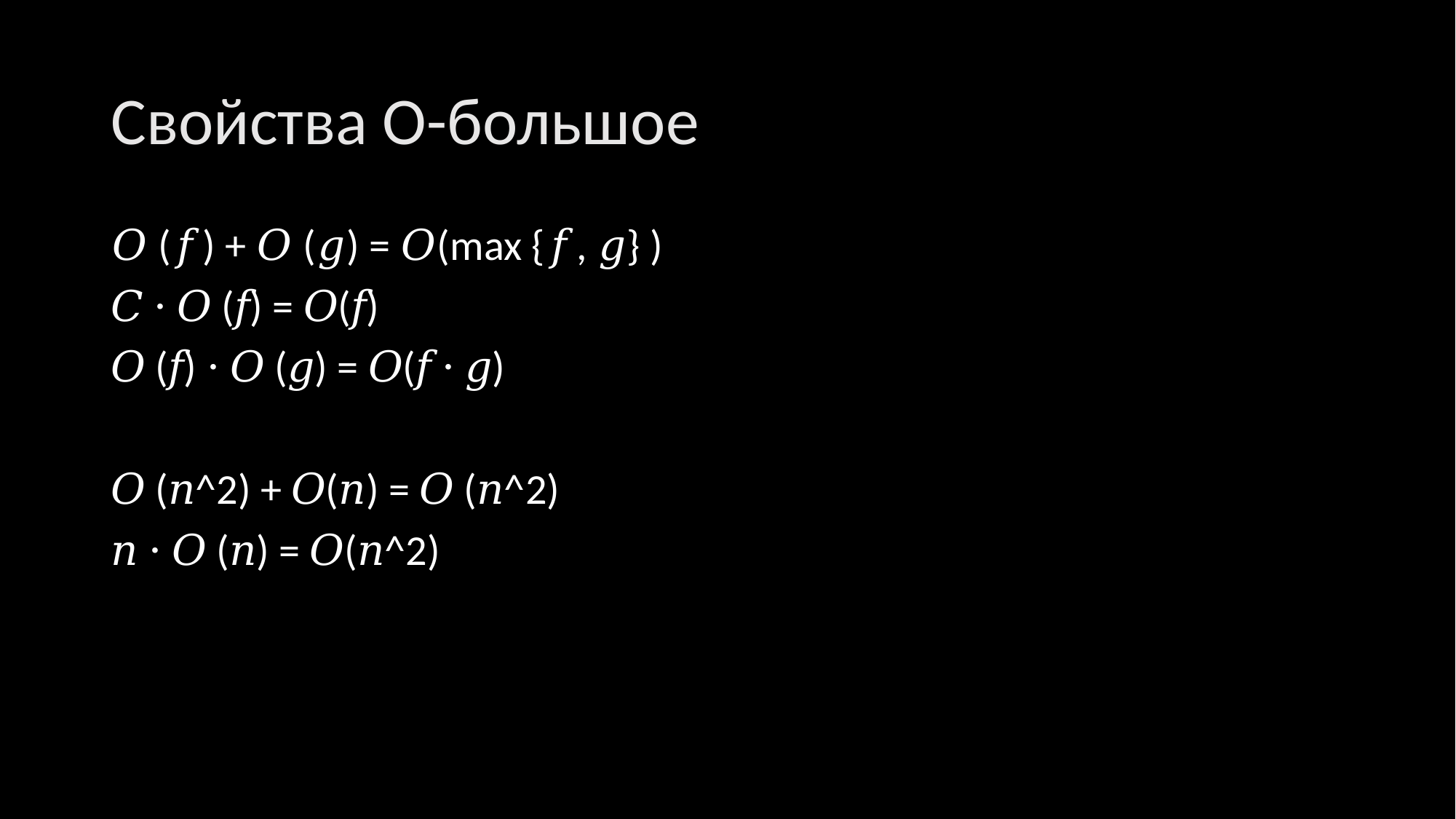

# Свойства О-большое
𝑂 (𝑓) + 𝑂 (𝑔) = 𝑂(max {𝑓, 𝑔} )
𝐶 ⋅ 𝑂 (𝑓) = 𝑂(𝑓)
𝑂 (𝑓) ⋅ 𝑂 (𝑔) = 𝑂(𝑓 ⋅ 𝑔)

𝑂 (𝑛^2) + 𝑂(𝑛) = 𝑂 (𝑛^2)
𝑛 ⋅ 𝑂 (𝑛) = 𝑂(𝑛^2)